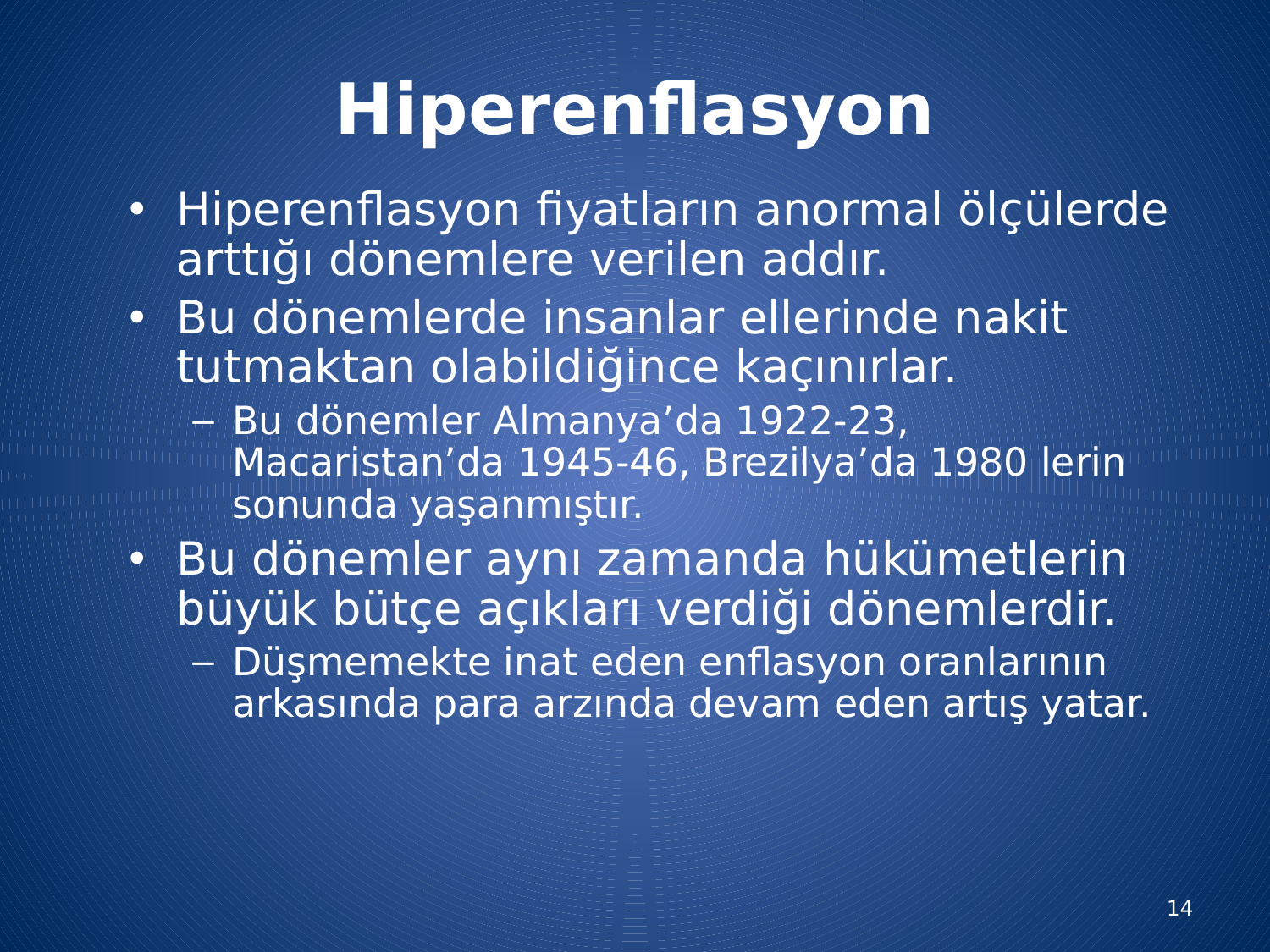

# Hiperenflasyon
Hiperenflasyon fiyatların anormal ölçülerde arttığı dönemlere verilen addır.
Bu dönemlerde insanlar ellerinde nakit tutmaktan olabildiğince kaçınırlar.
Bu dönemler Almanya’da 1922-23, Macaristan’da 1945-46, Brezilya’da 1980 lerin sonunda yaşanmıştır.
Bu dönemler aynı zamanda hükümetlerin büyük bütçe açıkları verdiği dönemlerdir.
Düşmemekte inat eden enflasyon oranlarının arkasında para arzında devam eden artış yatar.
14